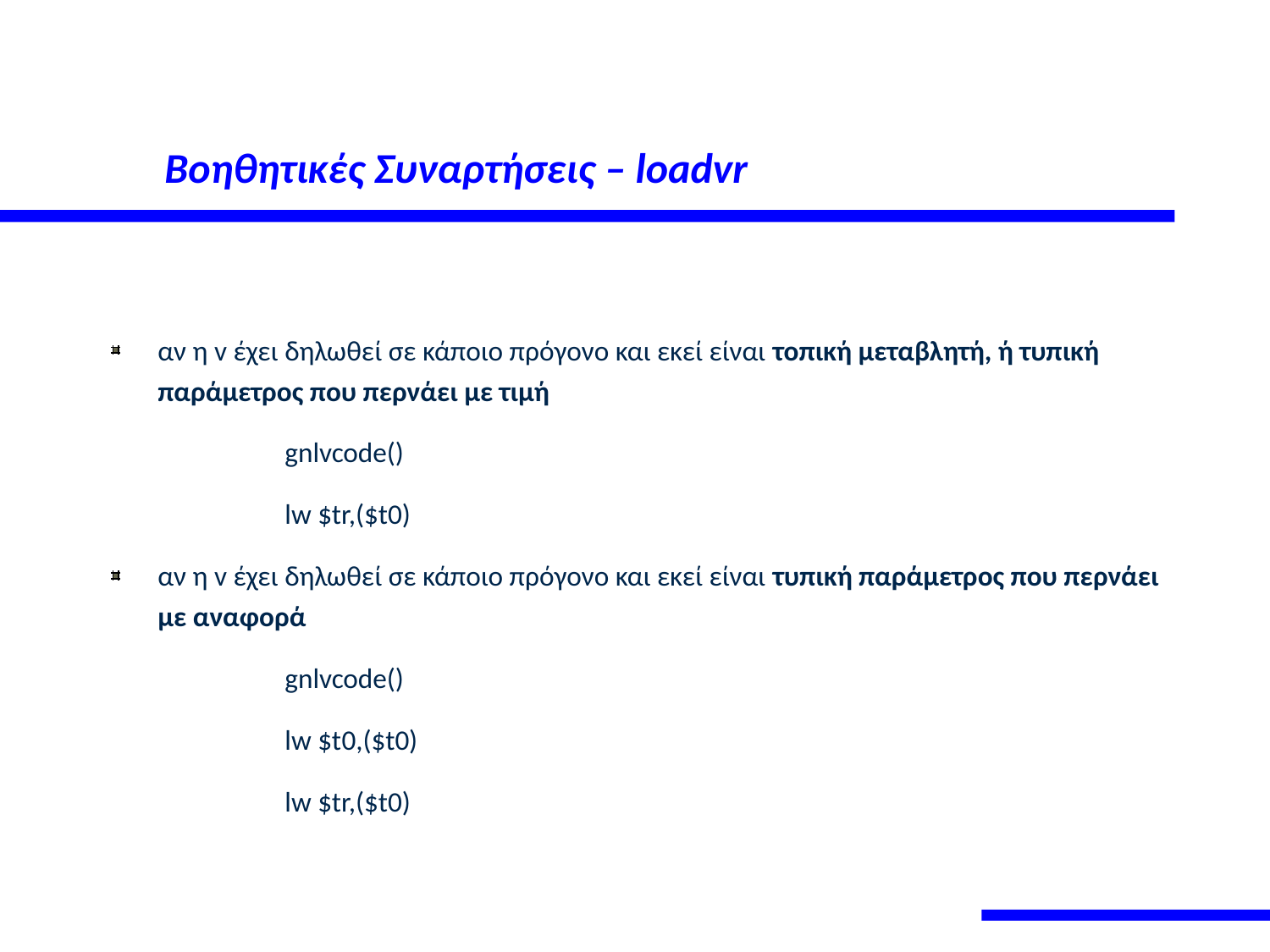

# Βοηθητικές Συναρτήσεις – loadvr

αν η v έχει δηλωθεί σε κάποιο πρόγονο και εκεί είναι τοπική μεταβλητή, ή τυπική παράμετρος που περνάει με τιμή
		gnlvcode()
		lw $tr,($t0)
αν η v έχει δηλωθεί σε κάποιο πρόγονο και εκεί είναι τυπική παράμετρος που περνάει με αναφορά
		gnlvcode()
		lw $t0,($t0)
		lw $tr,($t0)